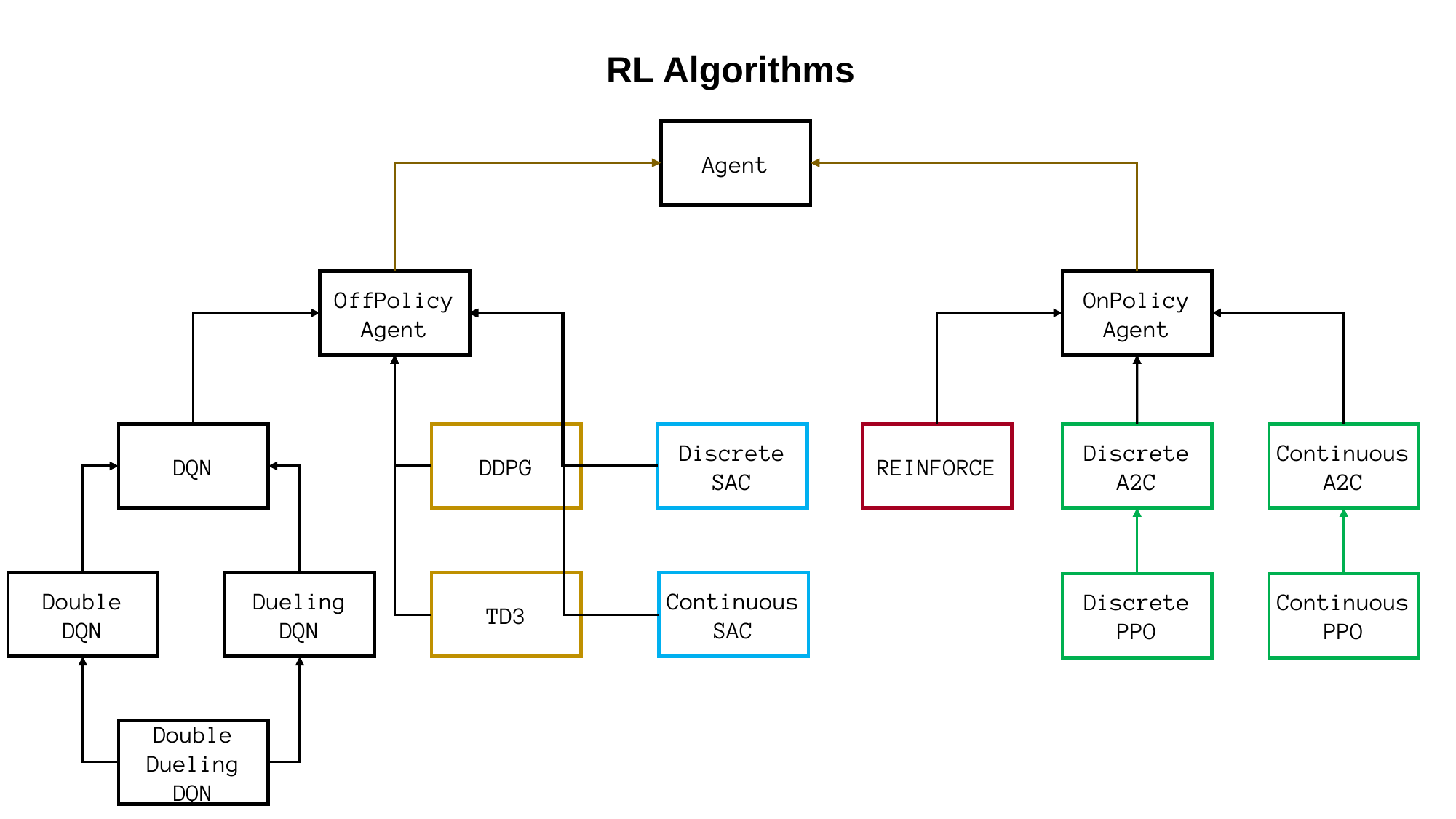

RL Algorithms
Agent
OnPolicy
Agent
OffPolicy
Agent
DQN
DDPG
Discrete
SAC
REINFORCE
Discrete
A2C
Continuous
A2C
Double
DQN
Dueling
DQN
TD3
Continuous
SAC
Discrete
PPO
Continuous
PPO
Double
Dueling
DQN